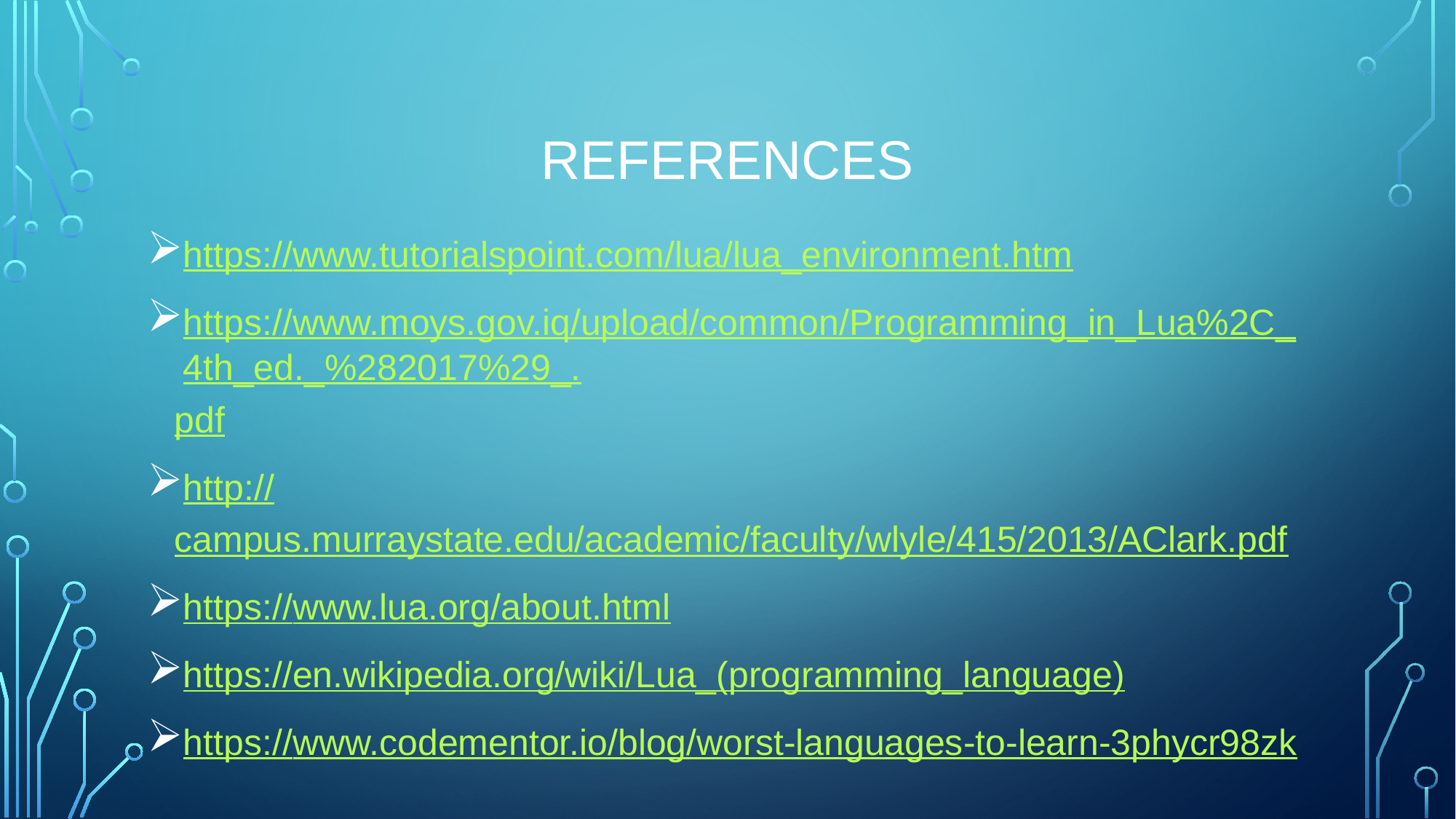

# references
https://www.tutorialspoint.com/lua/lua_environment.htm
https://www.moys.gov.iq/upload/common/Programming_in_Lua%2C_4th_ed._%282017%29_.pdf
http://campus.murraystate.edu/academic/faculty/wlyle/415/2013/AClark.pdf
https://www.lua.org/about.html
https://en.wikipedia.org/wiki/Lua_(programming_language)
https://www.codementor.io/blog/worst-languages-to-learn-3phycr98zk